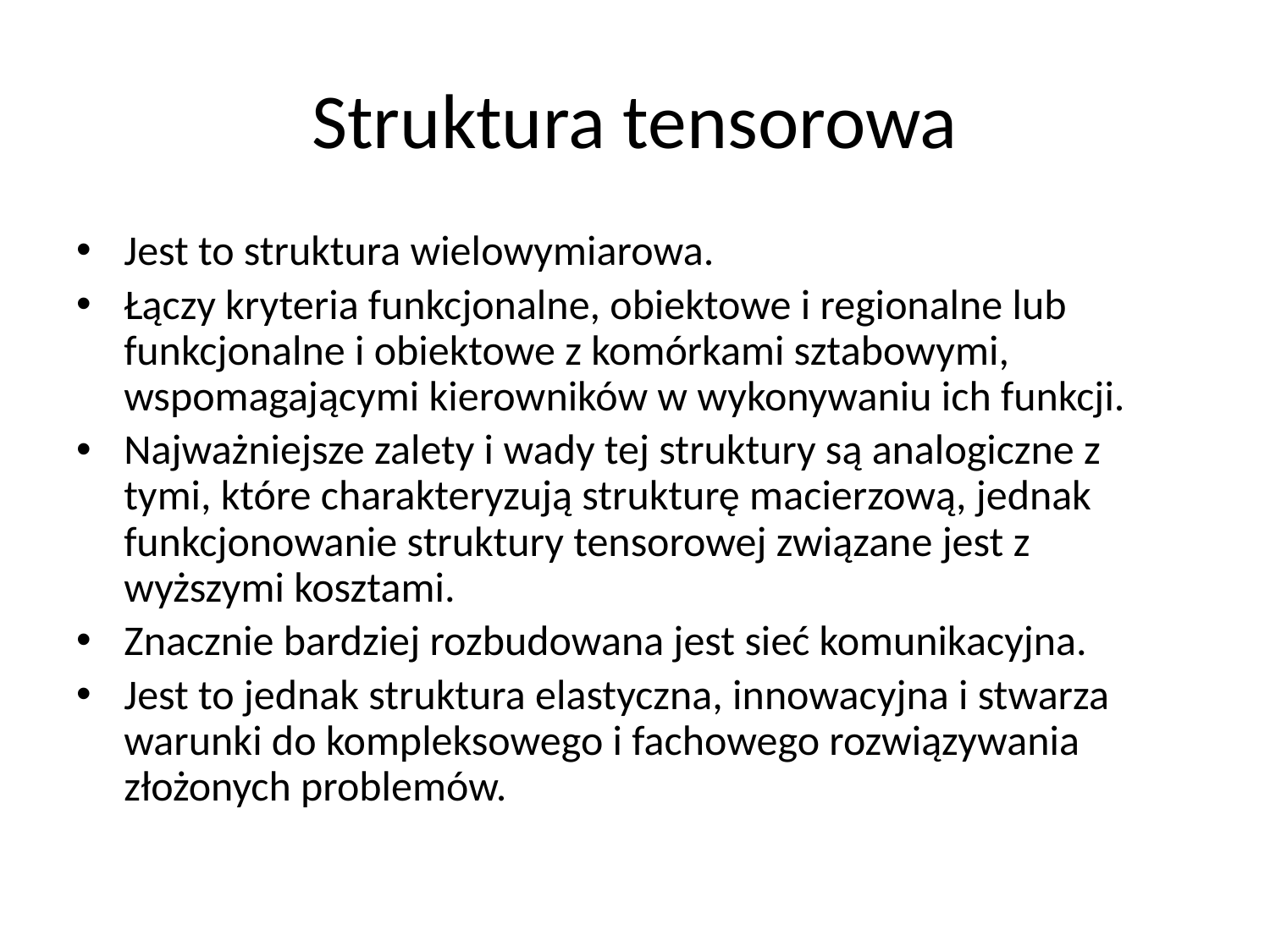

# Struktura tensorowa
Jest to struktura wielowymiarowa.
Łączy kryteria funkcjonalne, obiektowe i regionalne lub funkcjonalne i obiektowe z komórkami sztabowymi, wspomagającymi kierowników w wykonywaniu ich funkcji.
Najważniejsze zalety i wady tej struktury są analogiczne z tymi, które charakteryzują strukturę macierzową, jednak funkcjonowanie struktury tensorowej związane jest z wyższymi kosztami.
Znacznie bardziej rozbudowana jest sieć komunikacyjna.
Jest to jednak struktura elastyczna, innowacyjna i stwarza warunki do kompleksowego i fachowego rozwiązywania złożonych problemów.